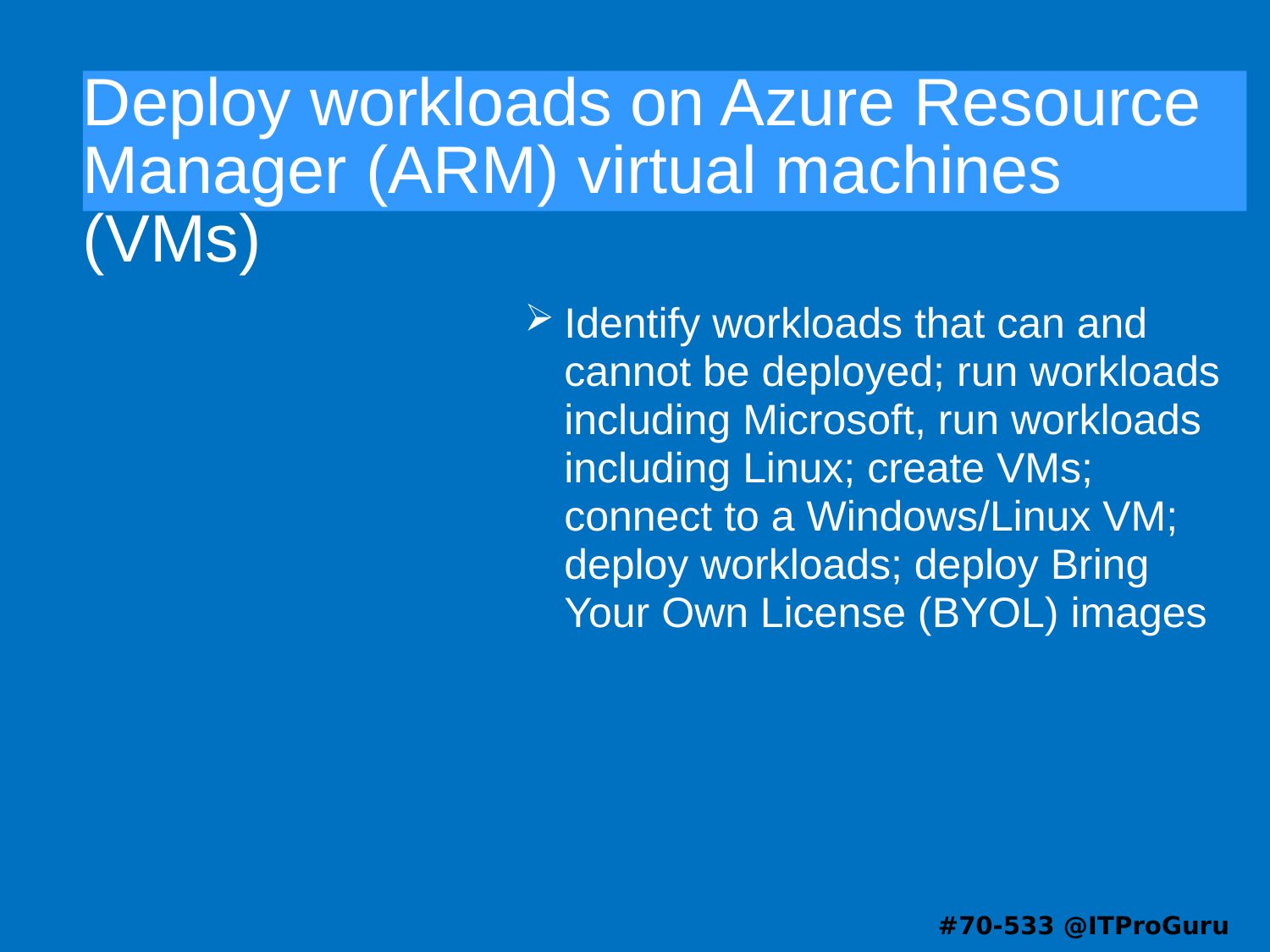

# Deploy workloads on Azure Resource Manager (ARM) virtual machines (VMs)
Identify workloads that can and cannot be deployed; run workloads including Microsoft, run workloads including Linux; create VMs; connect to a Windows/Linux VM; deploy workloads; deploy Bring Your Own License (BYOL) images